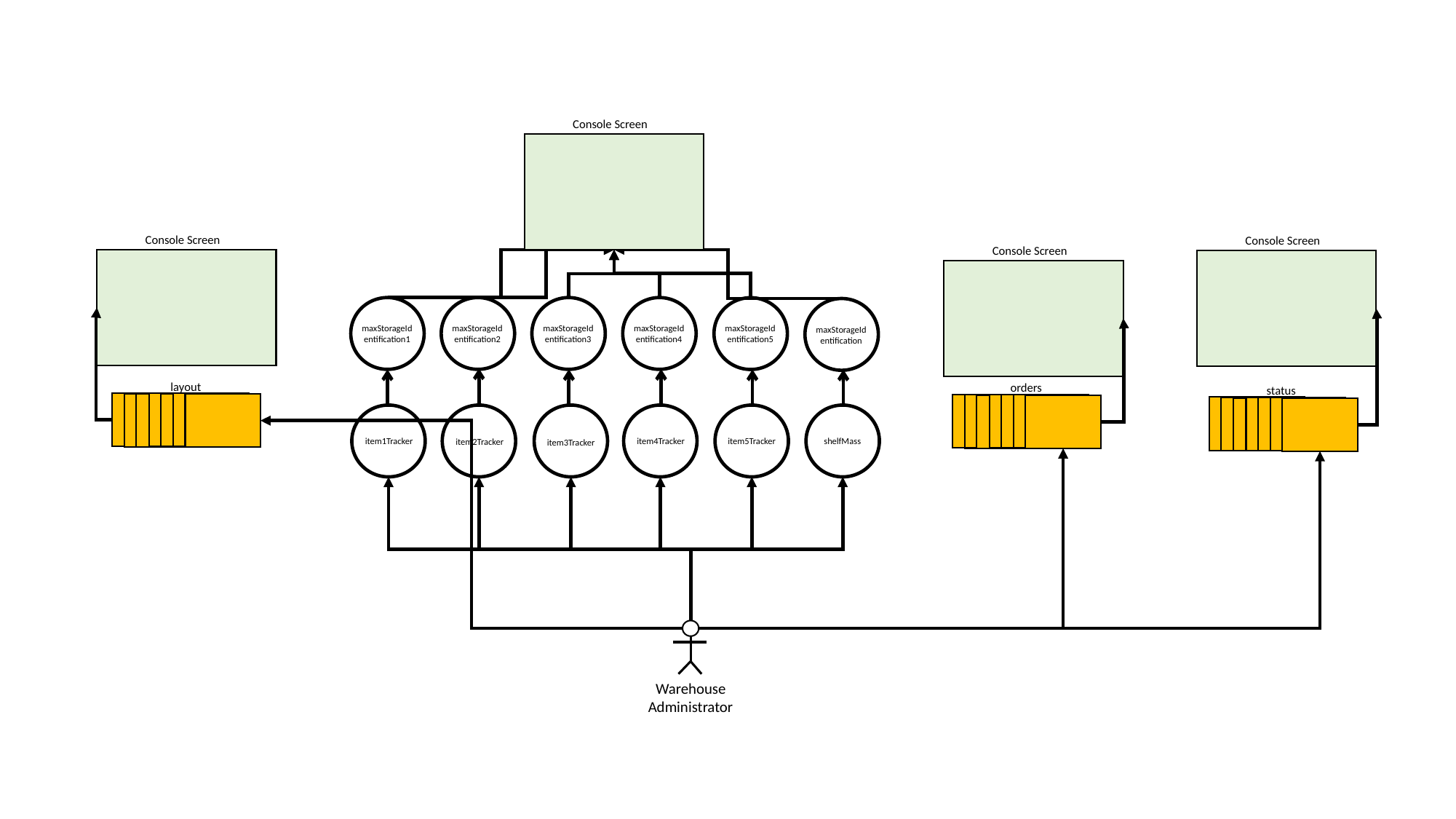

Console Screen

Console Screen

Console Screen

Console Screen

maxStorageIdentification1
maxStorageIdentification2
maxStorageIdentification3
maxStorageIdentification4
maxStorageIdentification5
maxStorageIdentification

shelfMass
item5Tracker
item4Tracker
item1Tracker
item2Tracker
item3Tracker
layout

orders

status

Warehouse Administrator